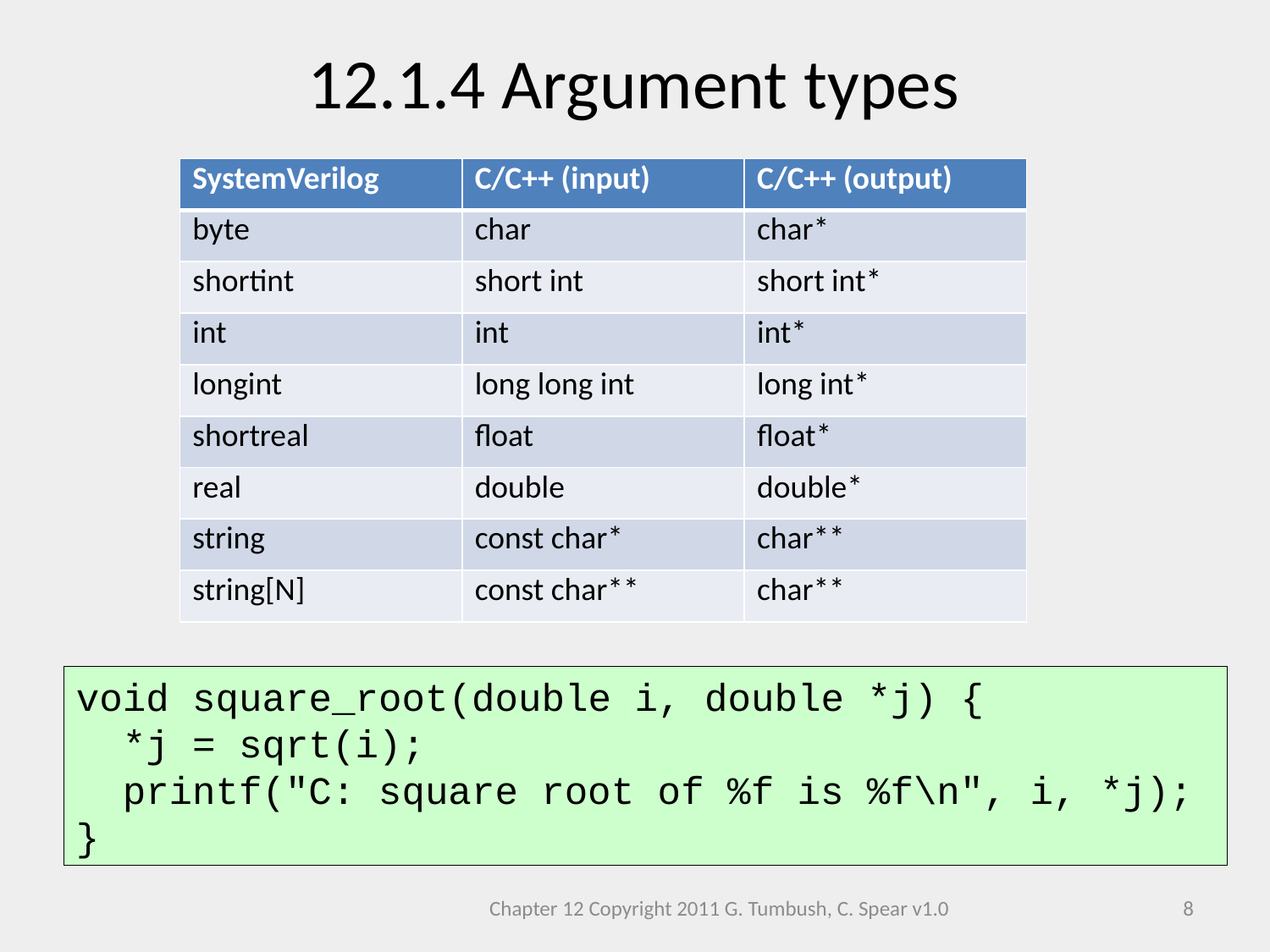

12.1.4 Argument types
| SystemVerilog | C/C++ (input) | C/C++ (output) |
| --- | --- | --- |
| byte | char | char\* |
| shortint | short int | short int\* |
| int | int | int\* |
| longint | long long int | long int\* |
| shortreal | float | float\* |
| real | double | double\* |
| string | const char\* | char\*\* |
| string[N] | const char\*\* | char\*\* |
void square_root(double i, double *j) {
  *j = sqrt(i);
  printf("C: square root of %f is %f\n", i, *j);
}
Chapter 12 Copyright 2011 G. Tumbush, C. Spear v1.0
8